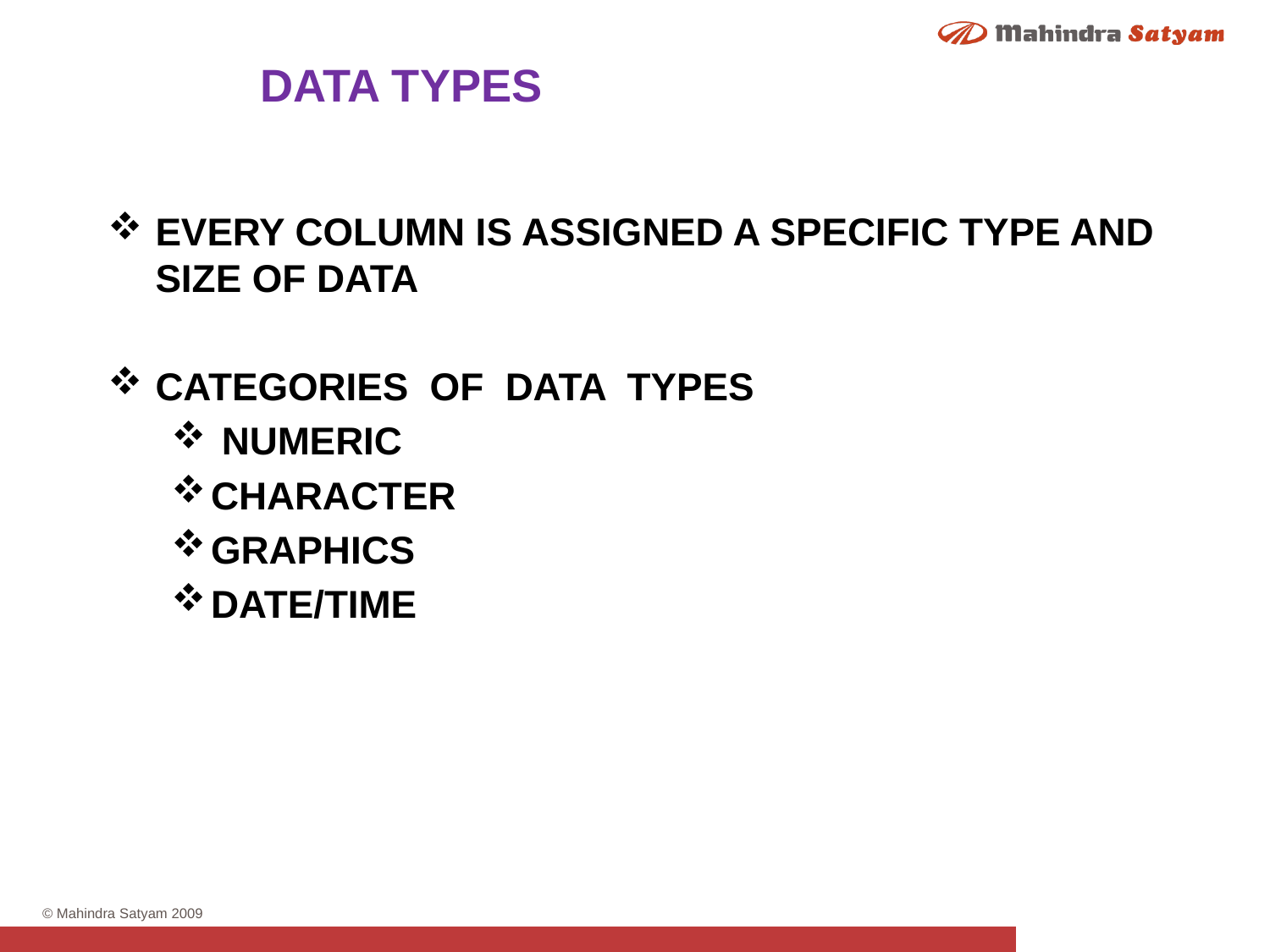

DATA TYPES

EVERY COLUMN IS ASSIGNED A SPECIFIC TYPE AND SIZE OF DATA

CATEGORIES  OF  DATA  TYPES
 NUMERIC
CHARACTER
GRAPHICS
DATE/TIME